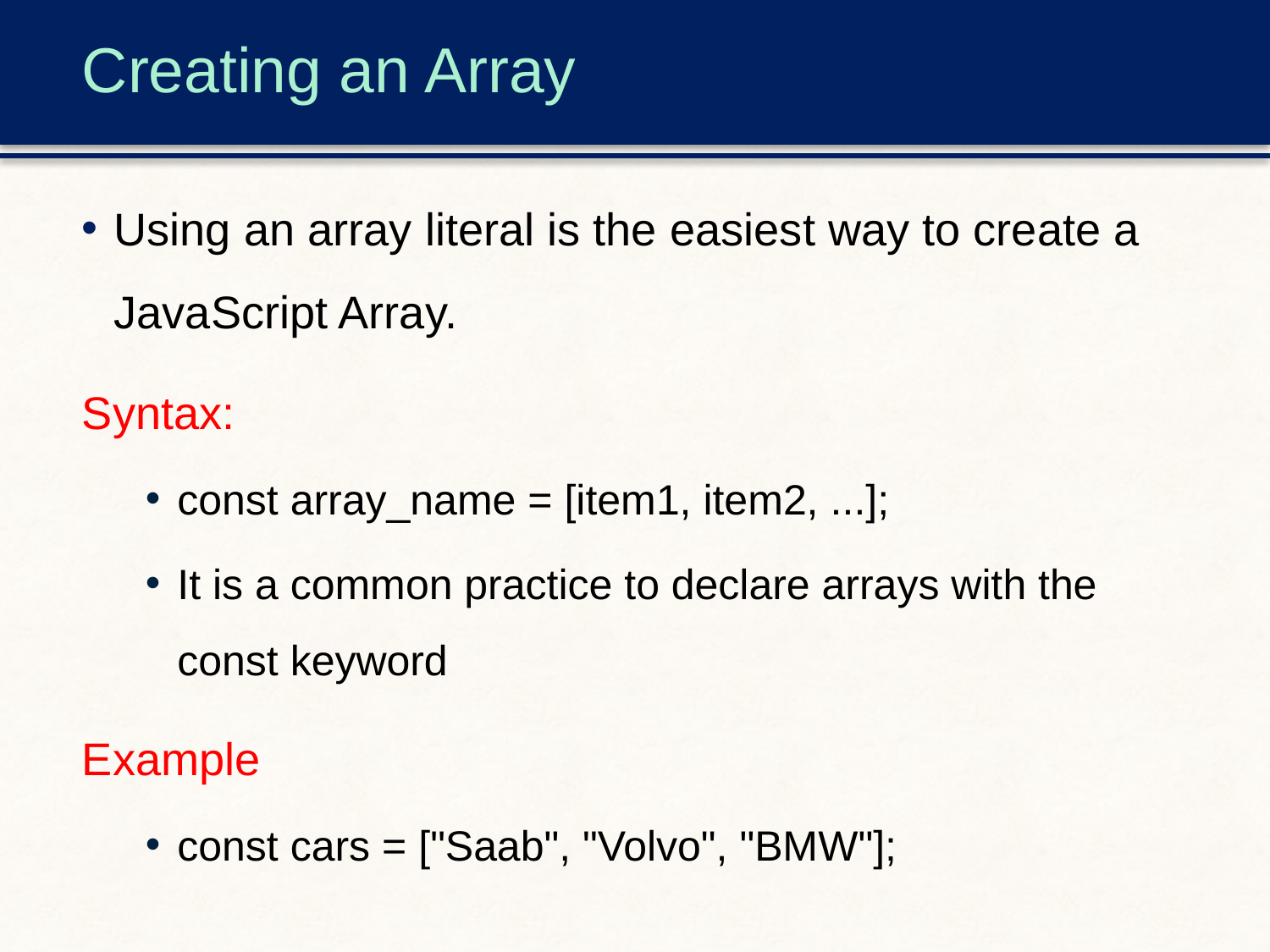

# Creating an Array
Using an array literal is the easiest way to create a JavaScript Array.
Syntax:
const array_name = [item1, item2, ...];
It is a common practice to declare arrays with the const keyword
Example
const cars = ["Saab", "Volvo", "BMW"];